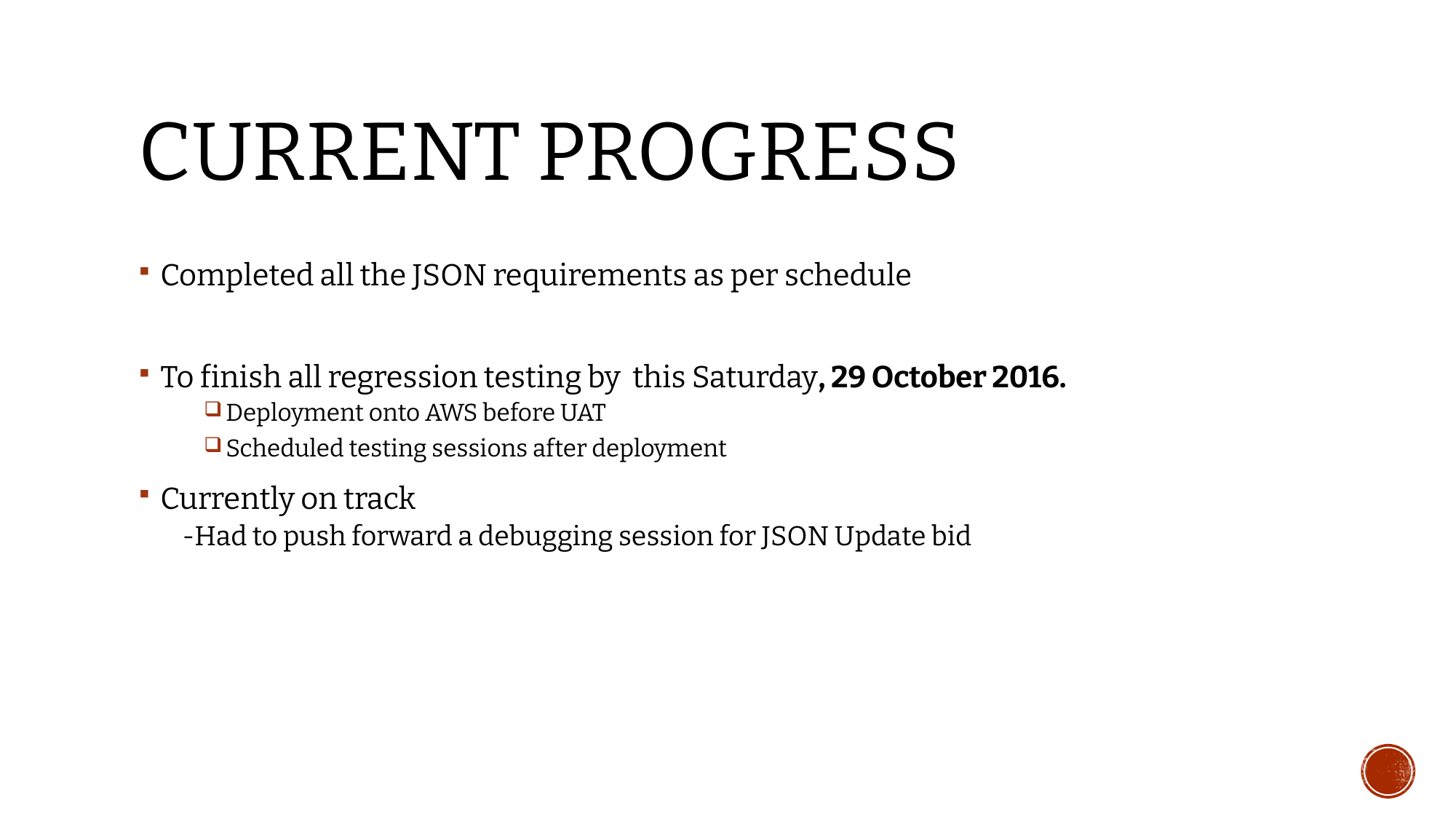

# CURRENT PROGRESS
Completed all the JSON requirements as per schedule

To finish all regression testing by  this Saturday, 29 October 2016.
Deployment onto AWS before UAT
Scheduled testing sessions after deployment
Currently on track
  -Had to push forward a debugging session for JSON Update bid